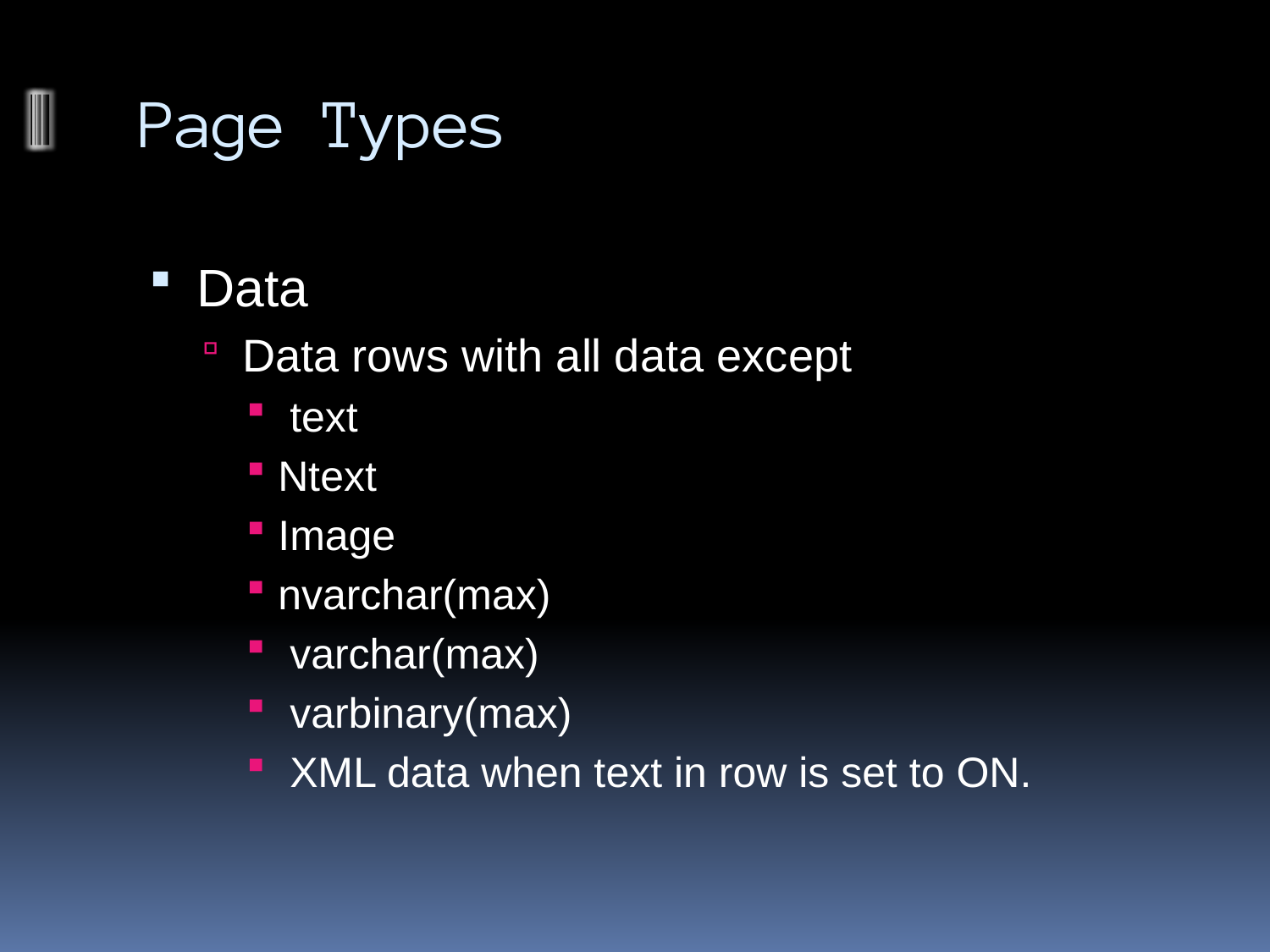

# Page Types
Data
Data rows with all data except
 text
Ntext
Image
nvarchar(max)
 varchar(max)
 varbinary(max)
 XML data when text in row is set to ON.